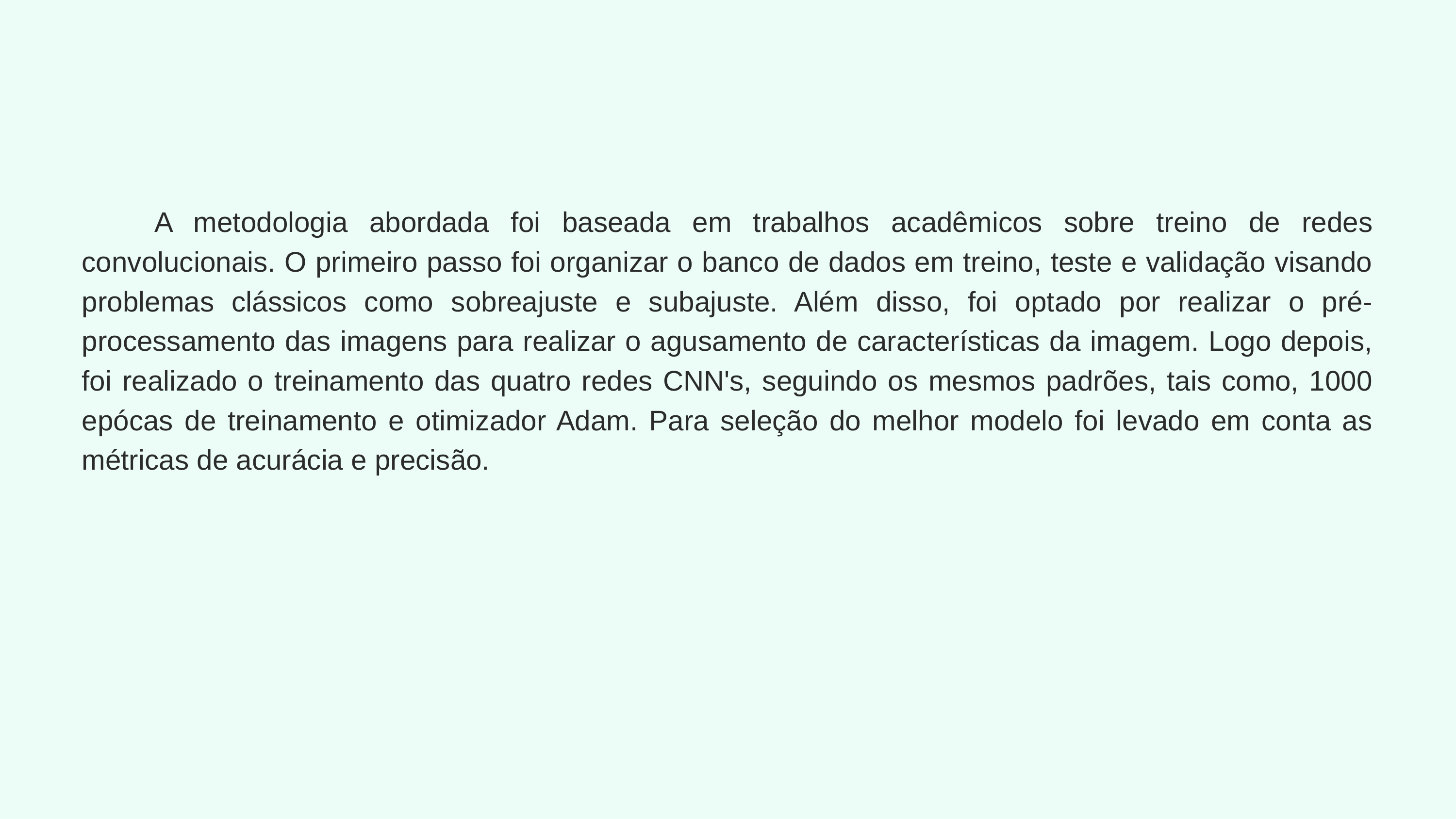

A metodologia abordada foi baseada em trabalhos acadêmicos sobre treino de redes convolucionais. O primeiro passo foi organizar o banco de dados em treino, teste e validação visando problemas clássicos como sobreajuste e subajuste. Além disso, foi optado por realizar o pré-processamento das imagens para realizar o agusamento de características da imagem. Logo depois, foi realizado o treinamento das quatro redes CNN's, seguindo os mesmos padrões, tais como, 1000 epócas de treinamento e otimizador Adam. Para seleção do melhor modelo foi levado em conta as métricas de acurácia e precisão.